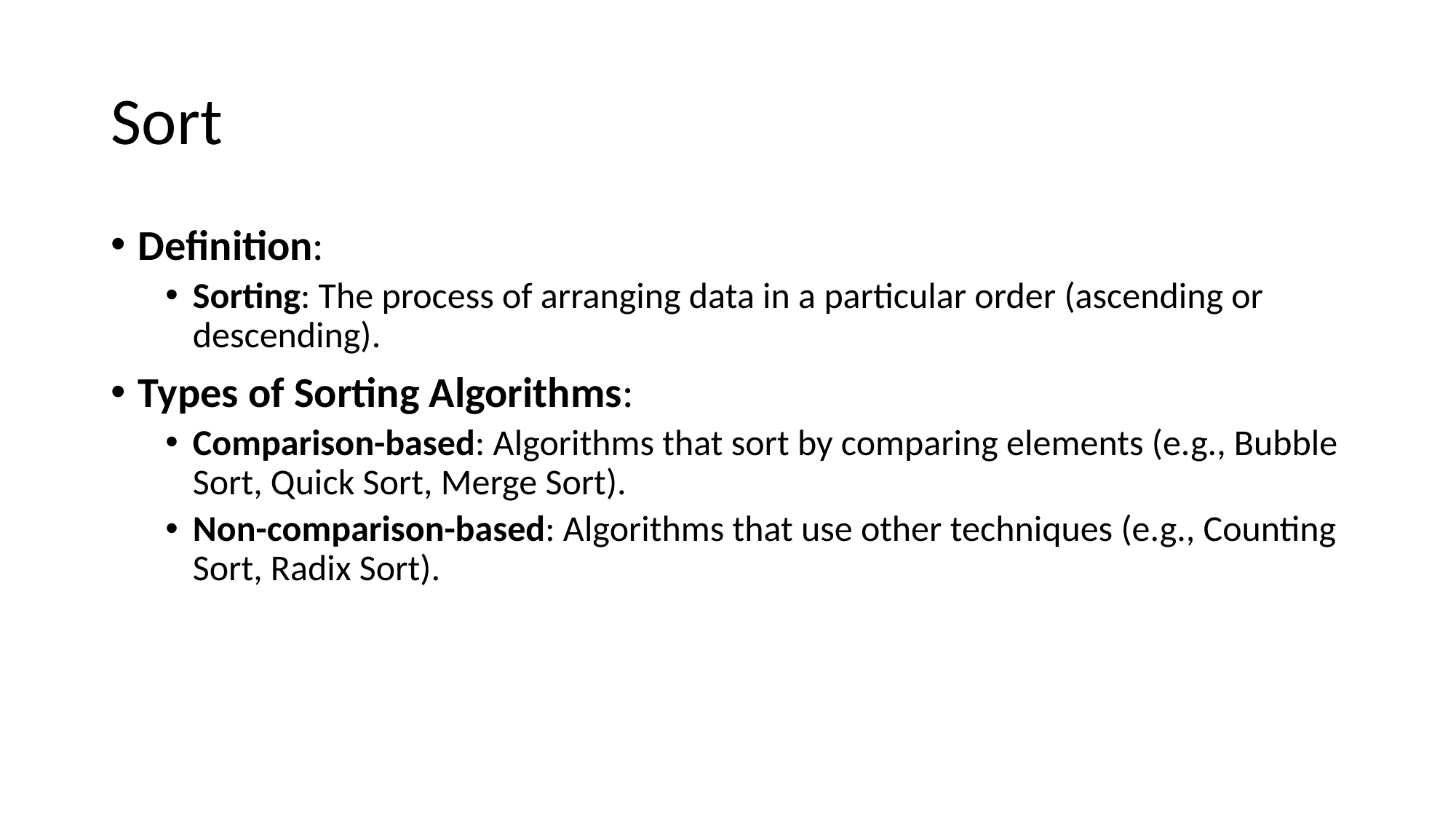

# Sort
Definition:
Sorting: The process of arranging data in a particular order (ascending or descending).
Types of Sorting Algorithms:
Comparison-based: Algorithms that sort by comparing elements (e.g., Bubble Sort, Quick Sort, Merge Sort).
Non-comparison-based: Algorithms that use other techniques (e.g., Counting Sort, Radix Sort).